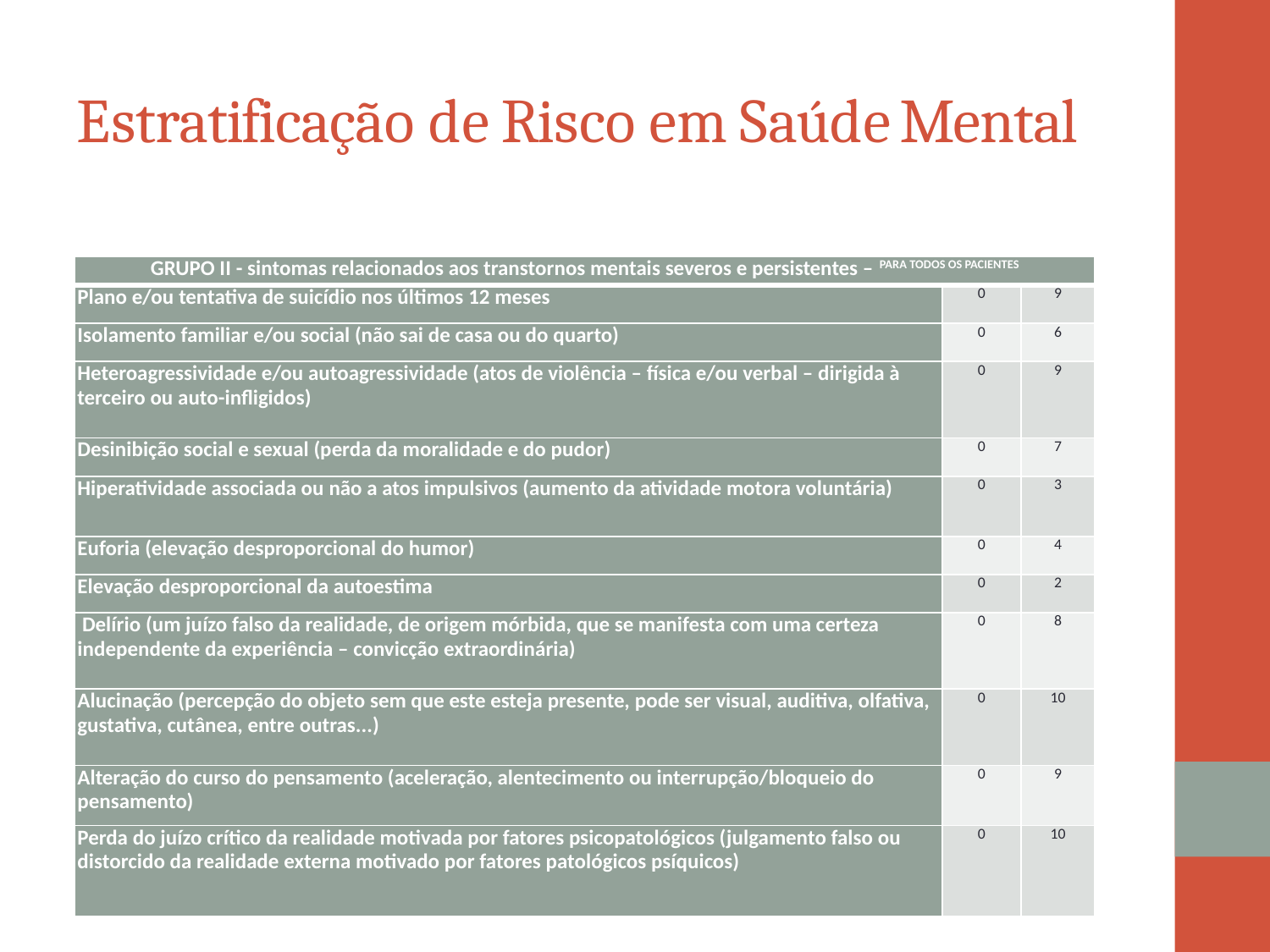

# Estratificação de Risco em Saúde Mental
| GRUPO II - sintomas relacionados aos transtornos mentais severos e persistentes – PARA TODOS OS PACIENTES |  |  |
| --- | --- | --- |
| Plano e/ou tentativa de suicídio nos últimos 12 meses | 0 | 9 |
| Isolamento familiar e/ou social (não sai de casa ou do quarto) | 0 | 6 |
| Heteroagressividade e/ou autoagressividade (atos de violência – física e/ou verbal – dirigida à terceiro ou auto-infligidos) | 0 | 9 |
| Desinibição social e sexual (perda da moralidade e do pudor) | 0 | 7 |
| Hiperatividade associada ou não a atos impulsivos (aumento da atividade motora voluntária) | 0 | 3 |
| Euforia (elevação desproporcional do humor) | 0 | 4 |
| Elevação desproporcional da autoestima | 0 | 2 |
| Delírio (um juízo falso da realidade, de origem mórbida, que se manifesta com uma certeza independente da experiência – convicção extraordinária) | 0 | 8 |
| Alucinação (percepção do objeto sem que este esteja presente, pode ser visual, auditiva, olfativa, gustativa, cutânea, entre outras...) | 0 | 10 |
| Alteração do curso do pensamento (aceleração, alentecimento ou interrupção/bloqueio do pensamento) | 0 | 9 |
| Perda do juízo crítico da realidade motivada por fatores psicopatológicos (julgamento falso ou distorcido da realidade externa motivado por fatores patológicos psíquicos) | 0 | 10 |